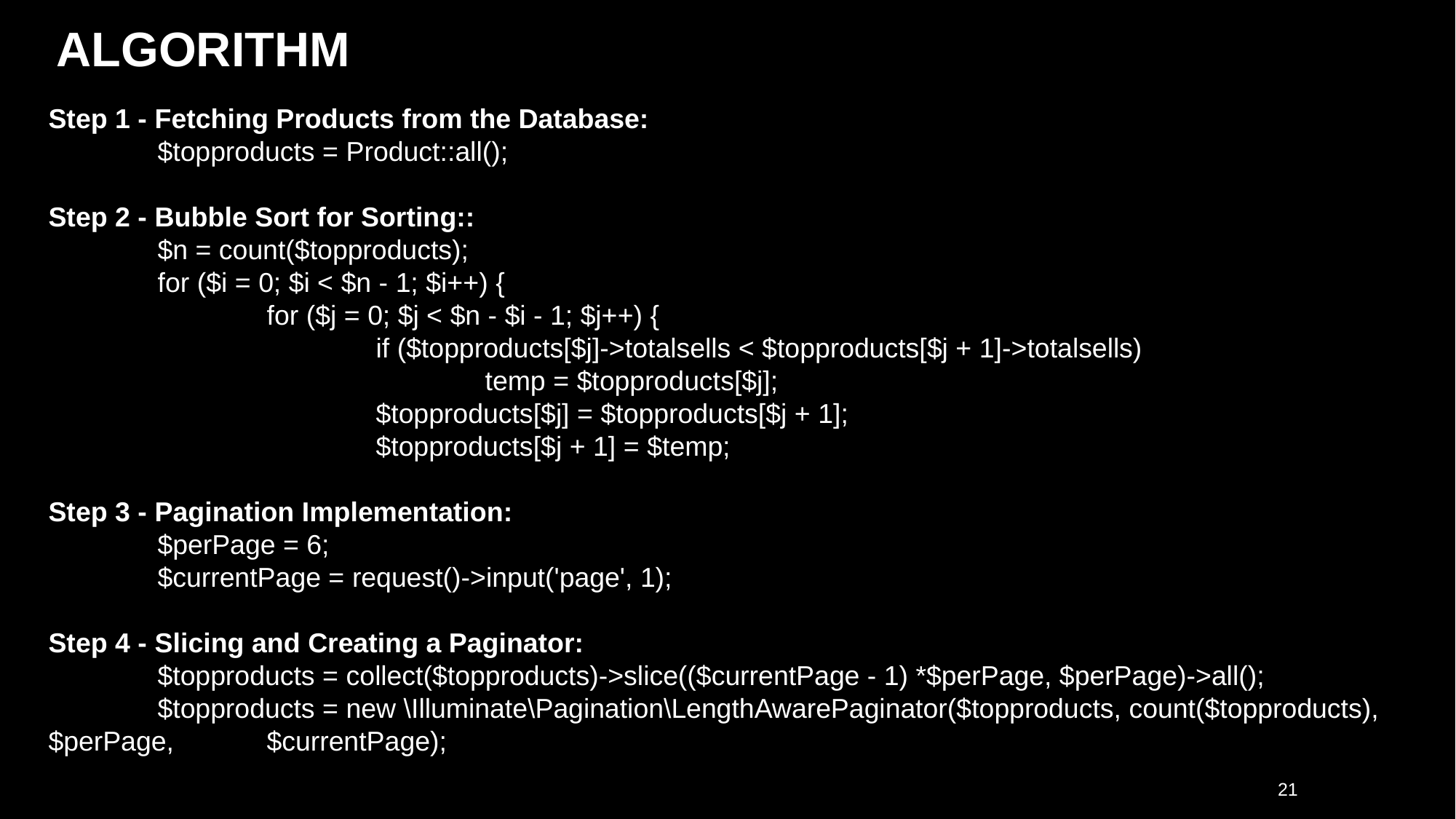

ALGORITHM
Step 1 - Fetching Products from the Database:
	$topproducts = Product::all();

Step 2 - Bubble Sort for Sorting::
	$n = count($topproducts);
	for ($i = 0; $i < $n - 1; $i++) {
   		for ($j = 0; $j < $n - $i - 1; $j++) {
      	    		if ($topproducts[$j]->totalsells < $topproducts[$j + 1]->totalsells)
				temp = $topproducts[$j];
            			$topproducts[$j] = $topproducts[$j + 1];
            			$topproducts[$j + 1] = $temp;

Step 3 - Pagination Implementation:
	$perPage = 6;
	$currentPage = request()->input('page', 1);

Step 4 - Slicing and Creating a Paginator:
	$topproducts = collect($topproducts)->slice(($currentPage - 1) *$perPage, $perPage)->all();
	$topproducts = new \Illuminate\Pagination\LengthAwarePaginator($topproducts, count($topproducts), $perPage, 	$currentPage);

21